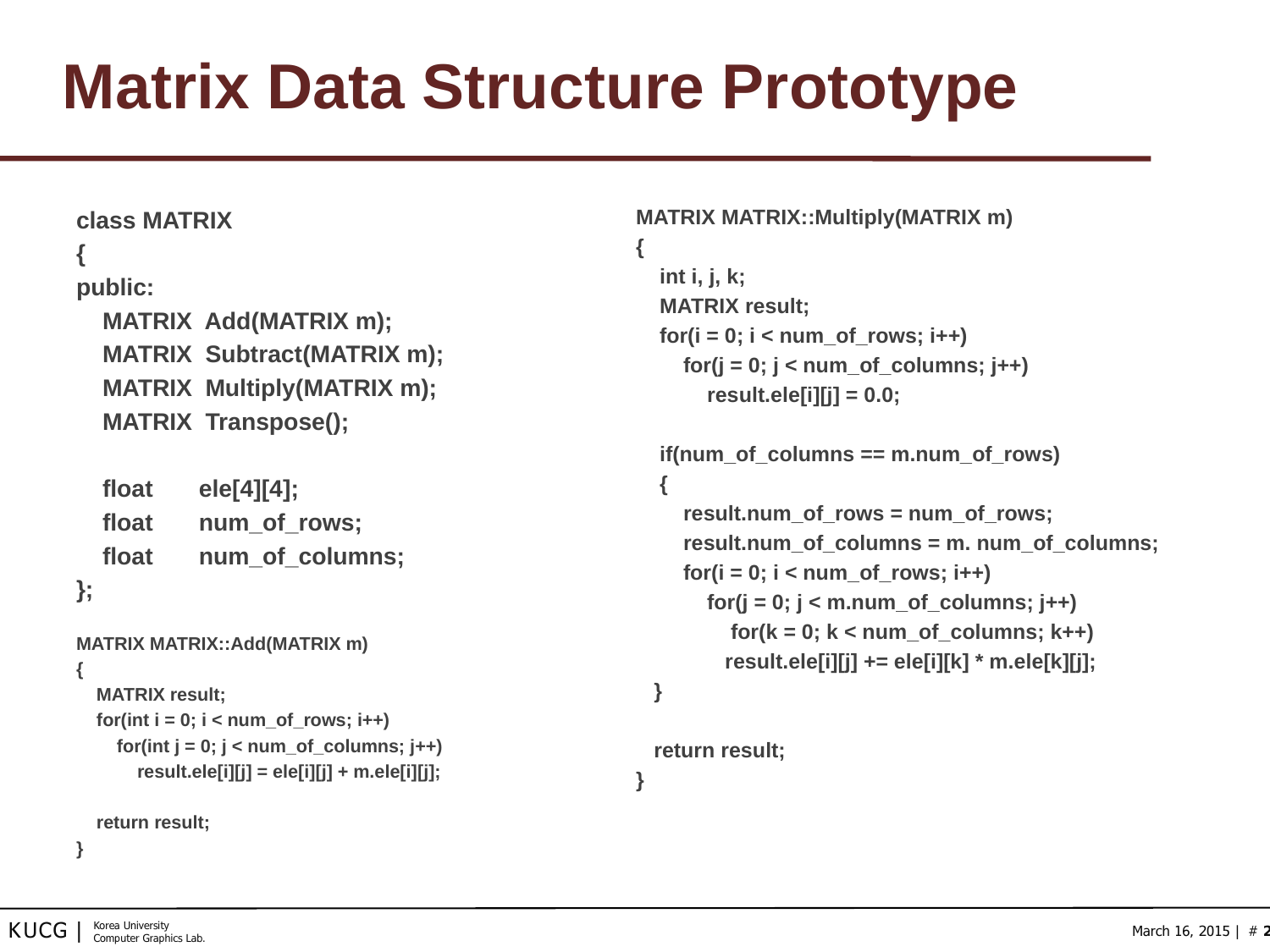

# Matrix Data Structure Prototype
MATRIX MATRIX::Multiply(MATRIX m)
{
    int i, j, k;
    MATRIX result;
    for(i = 0; i < num_of_rows; i++)
        for(j = 0; j < num_of_columns; j++)
            result.ele[i][j] = 0.0;

    if(num_of_columns == m.num_of_rows)
    {
        result.num_of_rows = num_of_rows;
        result.num_of_columns = m. num_of_columns;
        for(i = 0; i < num_of_rows; i++)
            for(j = 0; j < m.num_of_columns; j++)
                for(k = 0; k < num_of_columns; k++)
               result.ele[i][j] += ele[i][k] * m.ele[k][j];
   }

   return result;
}
class MATRIX
{
public:
    MATRIX  Add(MATRIX m);
    MATRIX  Subtract(MATRIX m);
    MATRIX  Multiply(MATRIX m);
    MATRIX  Transpose();

    float       ele[4][4];
    float       num_of_rows;
    float       num_of_columns;
};

MATRIX MATRIX::Add(MATRIX m)
{
    MATRIX result;
    for(int i = 0; i < num_of_rows; i++)
        for(int j = 0; j < num_of_columns; j++)
            result.ele[i][j] = ele[i][j] + m.ele[i][j];

    return result;
}